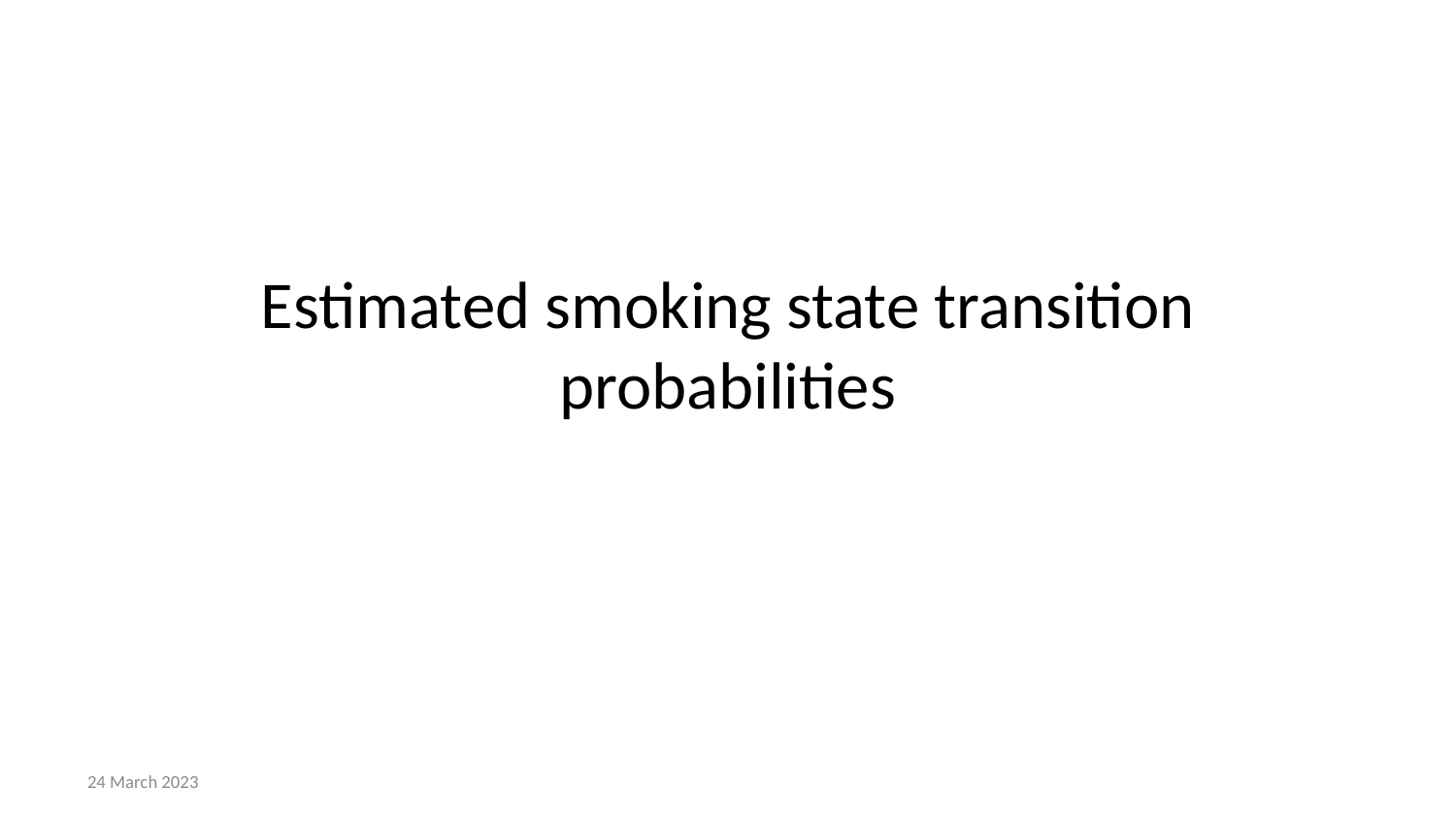

# Estimated smoking state transition probabilities

24 March 2023